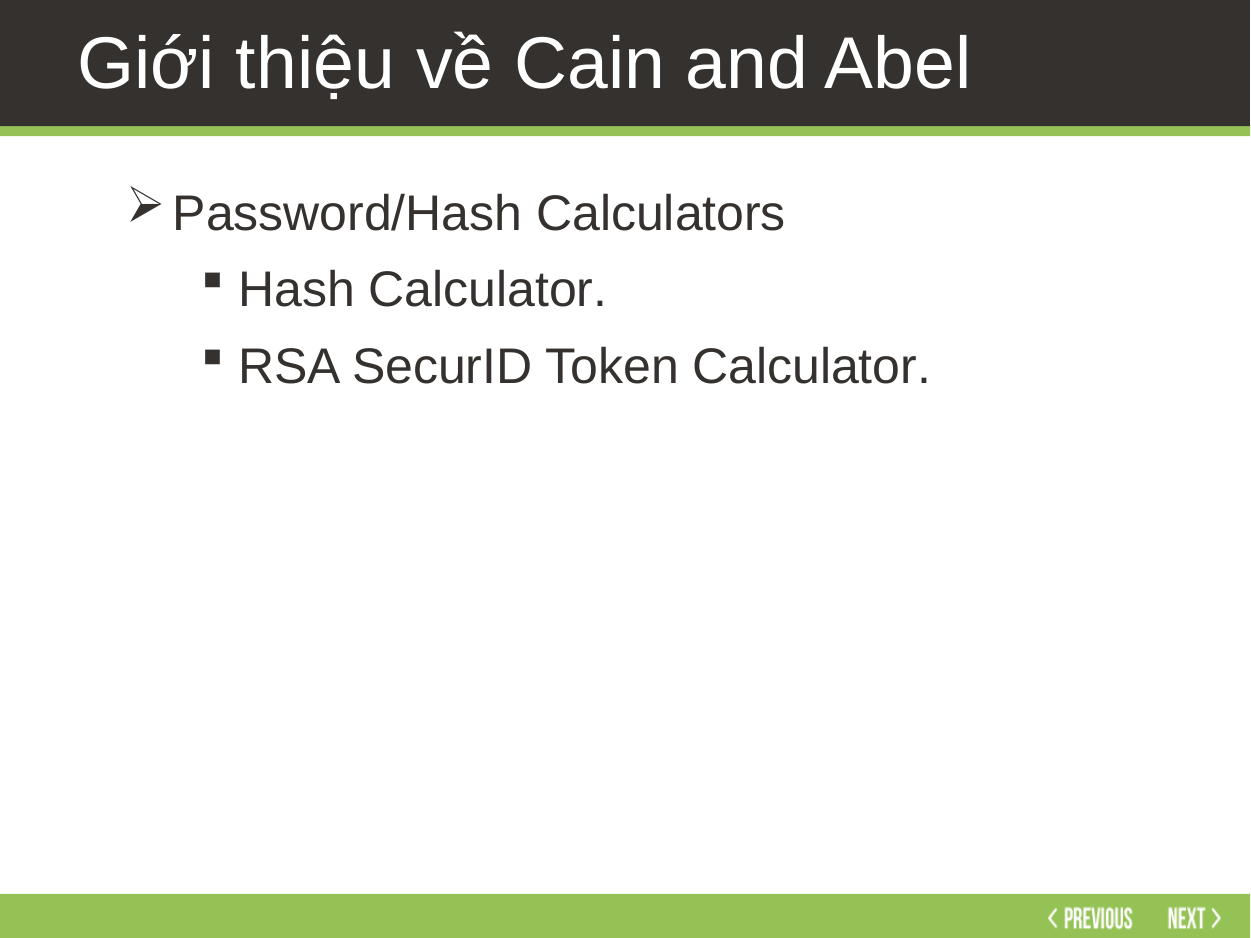

# Giới thiệu về Cain and Abel
Password/Hash Calculators
Hash Calculator.
RSA SecurID Token Calculator.